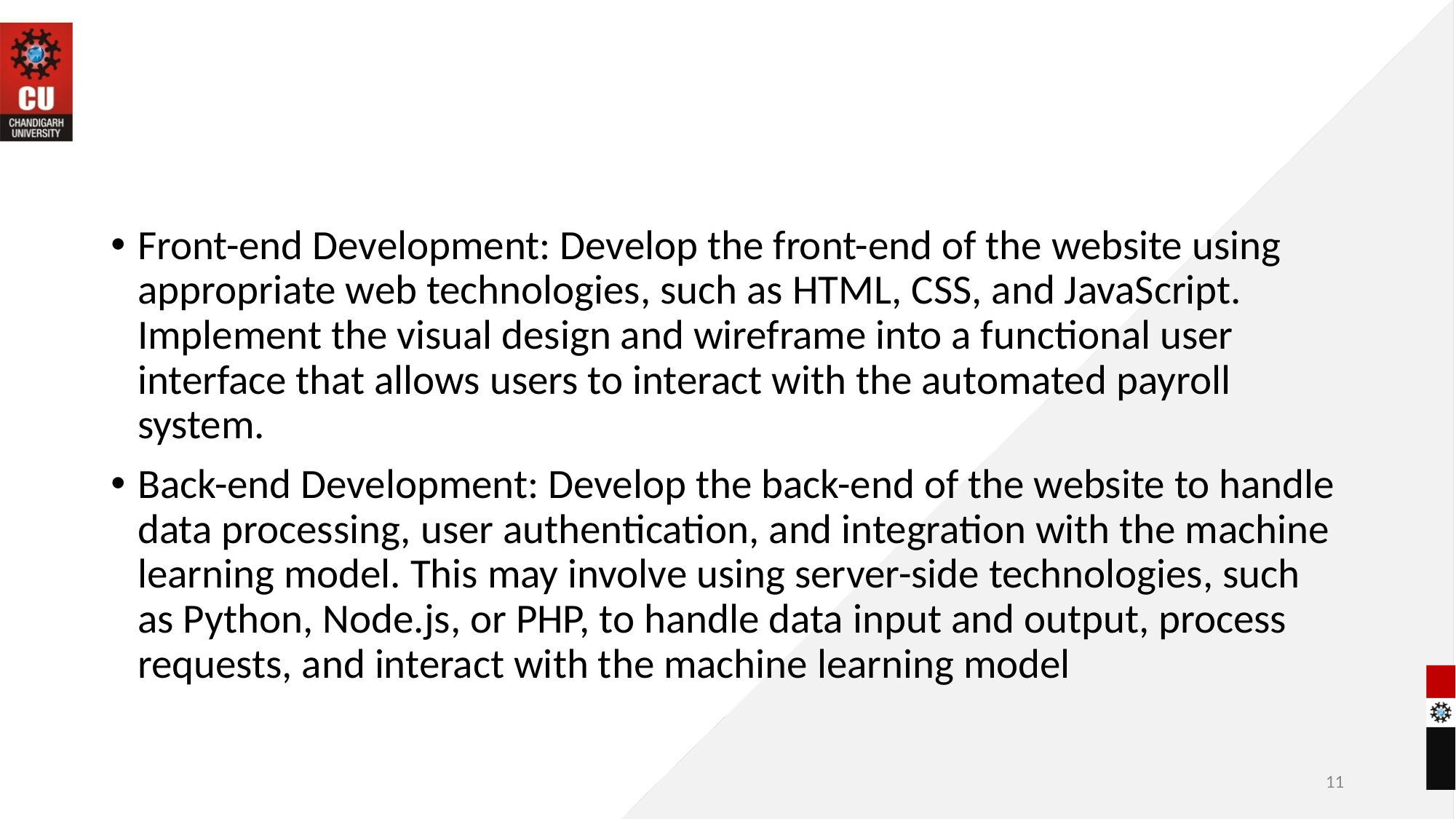

#
Front-end Development: Develop the front-end of the website using appropriate web technologies, such as HTML, CSS, and JavaScript. Implement the visual design and wireframe into a functional user interface that allows users to interact with the automated payroll system.
Back-end Development: Develop the back-end of the website to handle data processing, user authentication, and integration with the machine learning model. This may involve using server-side technologies, such as Python, Node.js, or PHP, to handle data input and output, process requests, and interact with the machine learning model
11